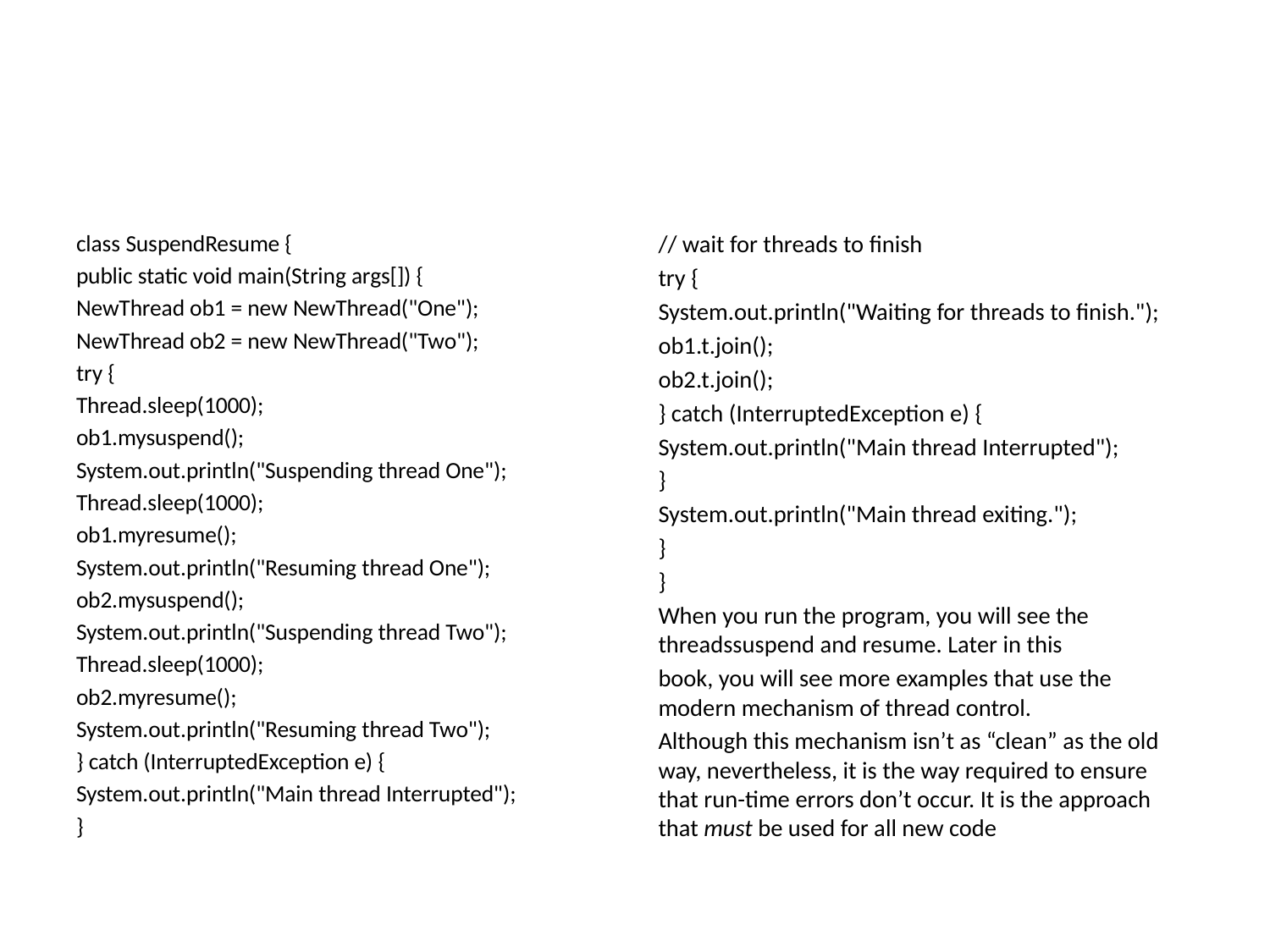

#
class SuspendResume {
public static void main(String args[]) {
NewThread ob1 = new NewThread("One");
NewThread ob2 = new NewThread("Two");
try {
Thread.sleep(1000);
ob1.mysuspend();
System.out.println("Suspending thread One");
Thread.sleep(1000);
ob1.myresume();
System.out.println("Resuming thread One");
ob2.mysuspend();
System.out.println("Suspending thread Two");
Thread.sleep(1000);
ob2.myresume();
System.out.println("Resuming thread Two");
} catch (InterruptedException e) {
System.out.println("Main thread Interrupted");
}
// wait for threads to finish
try {
System.out.println("Waiting for threads to finish.");
ob1.t.join();
ob2.t.join();
} catch (InterruptedException e) {
System.out.println("Main thread Interrupted");
}
System.out.println("Main thread exiting.");
}
}
When you run the program, you will see the threadssuspend and resume. Later in this
book, you will see more examples that use the modern mechanism of thread control.
Although this mechanism isn’t as “clean” as the old way, nevertheless, it is the way required to ensure that run-time errors don’t occur. It is the approach that must be used for all new code